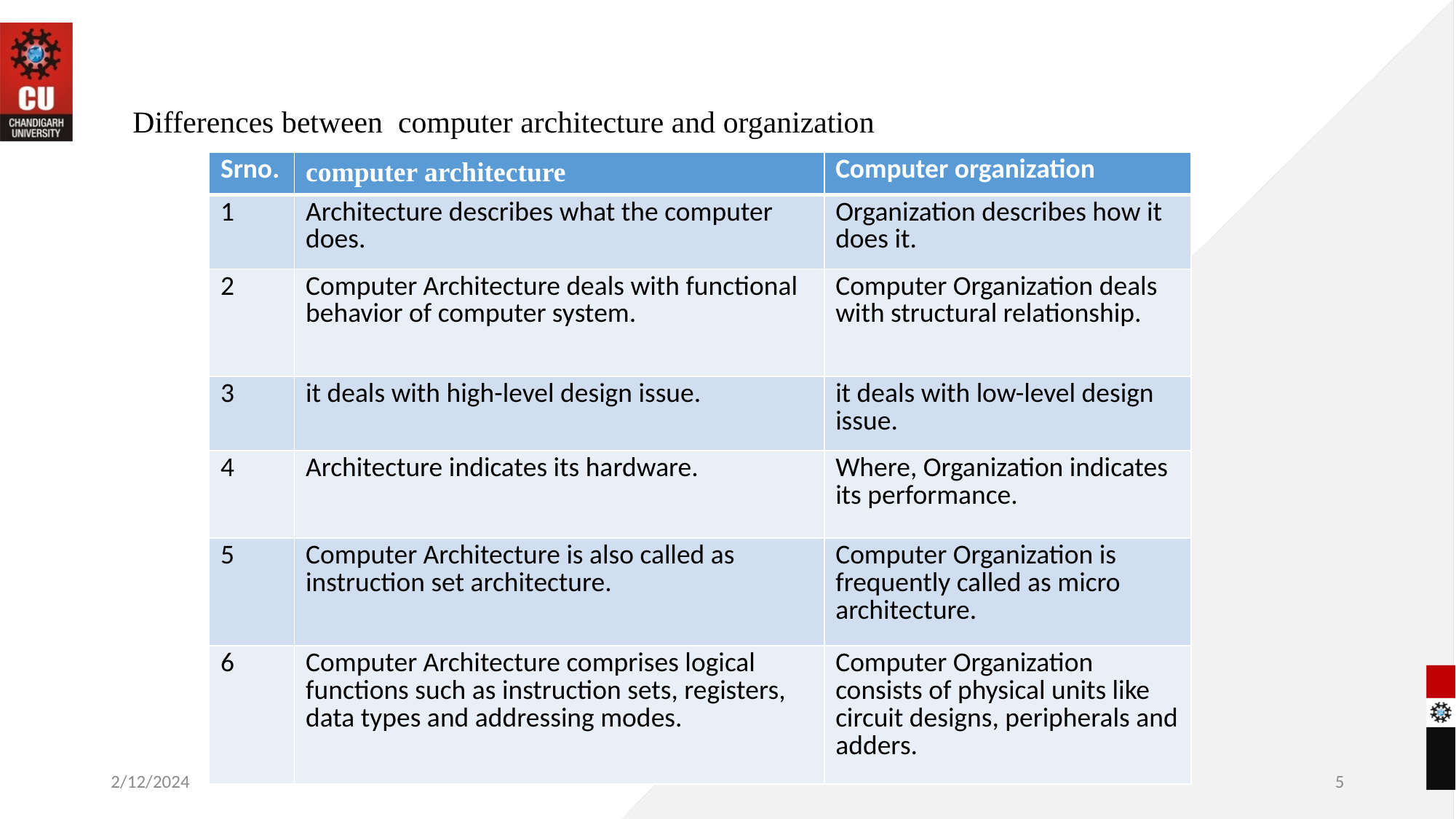

# Differences between  computer architecture and organization

| Srno. | computer architecture | Computer organization |
| --- | --- | --- |
| 1 | Architecture describes what the computer does. | Organization describes how it does it. |
| 2 | Computer Architecture deals with functional behavior of computer system. | Computer Organization deals with structural relationship. |
| 3 | it deals with high-level design issue. | it deals with low-level design issue. |
| 4 | Architecture indicates its hardware. | Where, Organization indicates its performance. |
| 5 | Computer Architecture is also called as instruction set architecture. | Computer Organization is frequently called as micro architecture. |
| 6 | Computer Architecture comprises logical functions such as instruction sets, registers, data types and addressing modes. | Computer Organization consists of physical units like circuit designs, peripherals and adders. |
2/12/2024
5